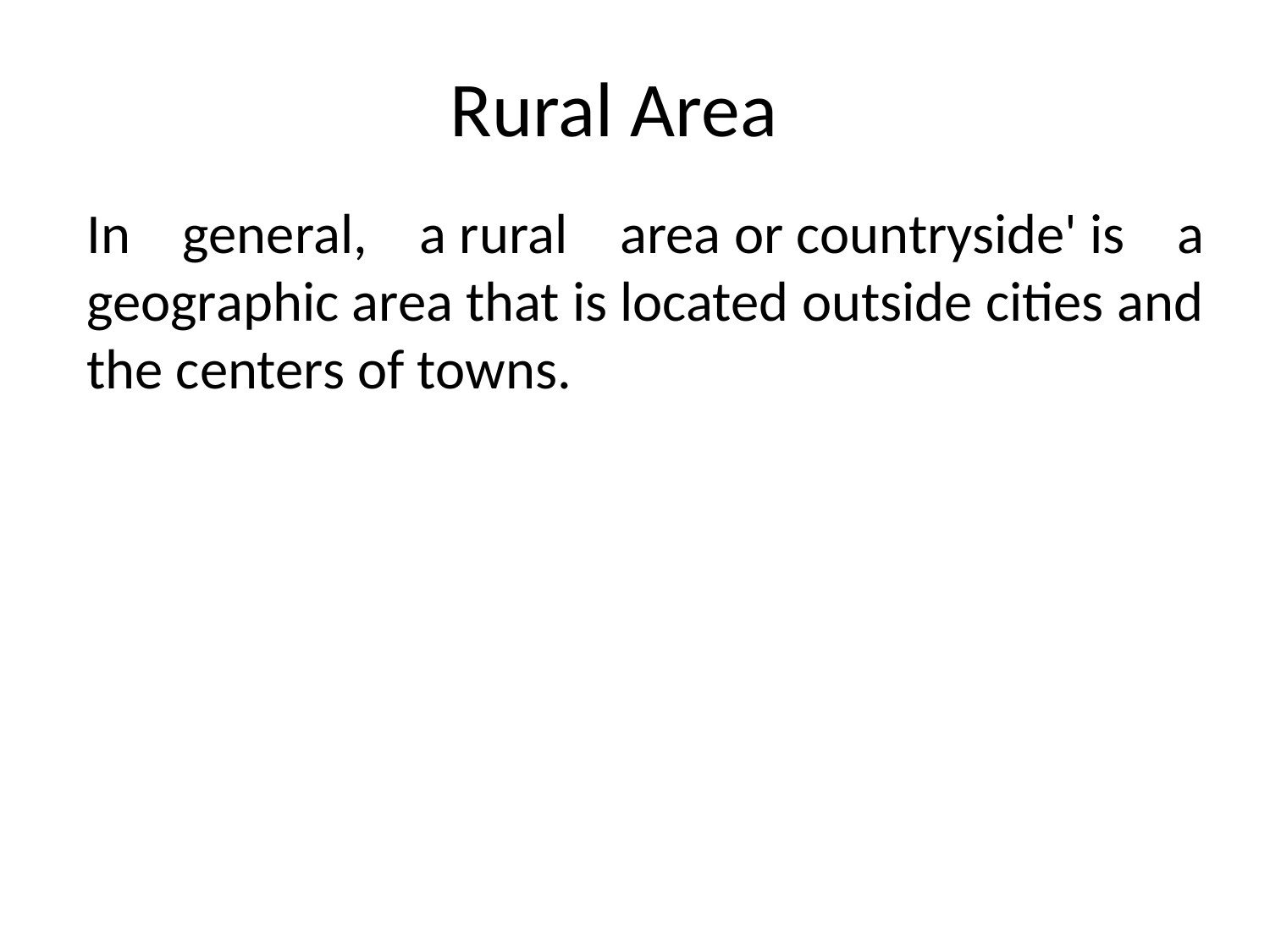

# Rural Area
In general, a rural area or countryside' is a geographic area that is located outside cities and the centers of towns.